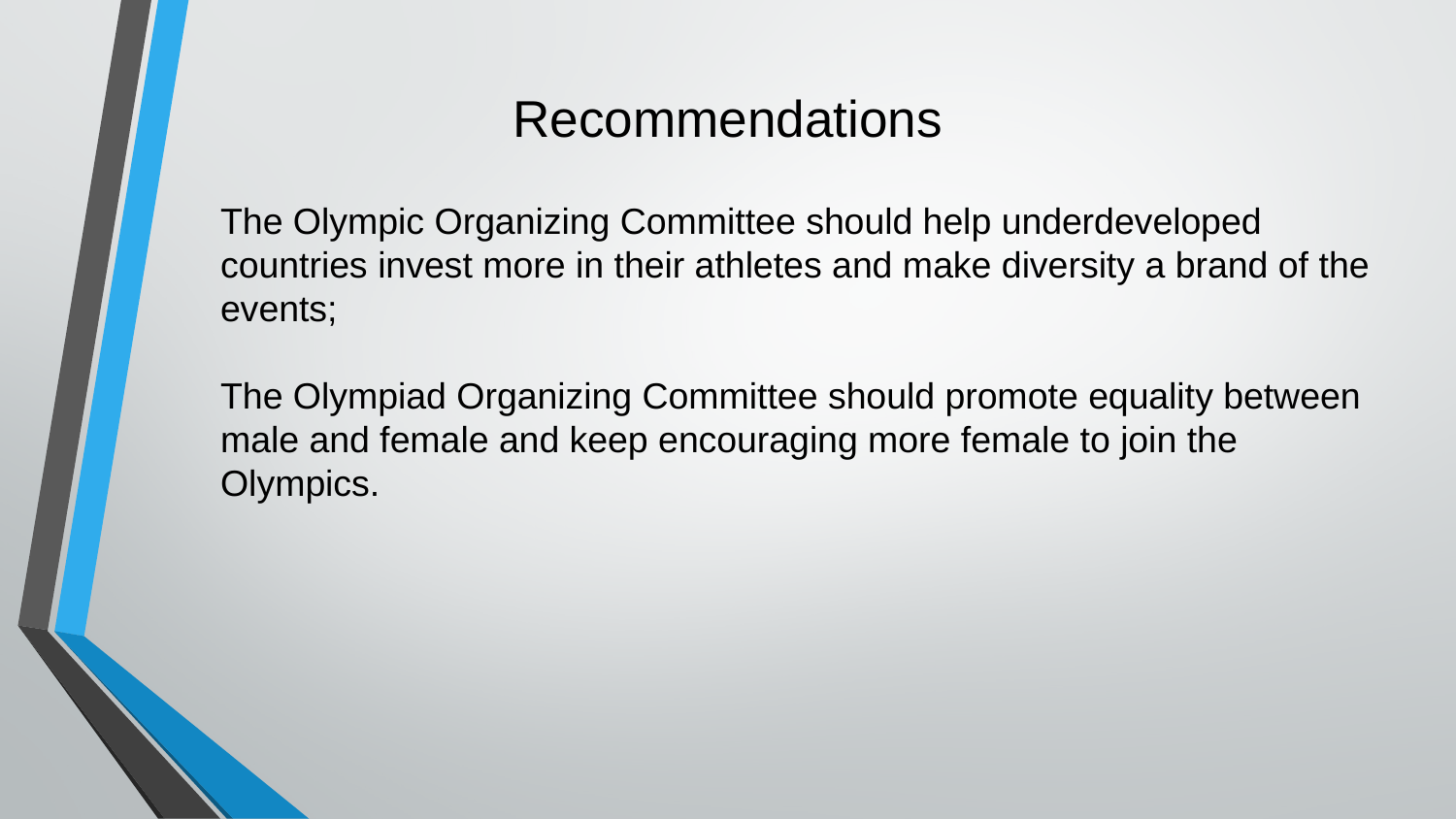

# Recommendations
The Olympic Organizing Committee should help underdeveloped countries invest more in their athletes and make diversity a brand of the events;

The Olympiad Organizing Committee should promote equality between male and female and keep encouraging more female to join the Olympics.